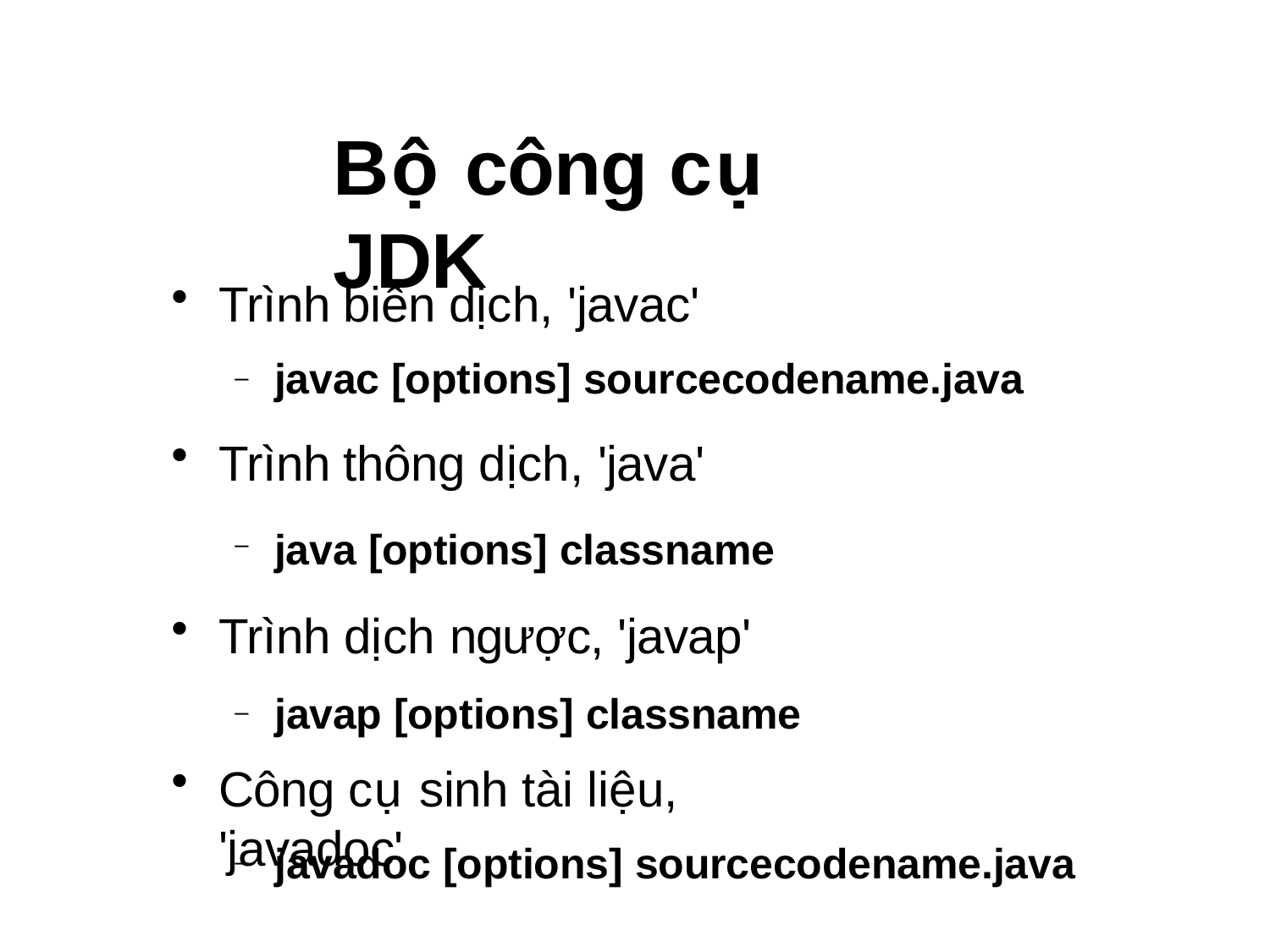

# Bộ công cụ JDK
Trình biên dịch, 'javac'
javac [options] sourcecodename.java
–
Trình thông dịch, 'java'
java [options] classname
–
Trình dịch ngược, 'javap'
javap [options] classname
–
Công cụ sinh tài liệu, 'javadoc'
javadoc [options] sourcecodename.java
–